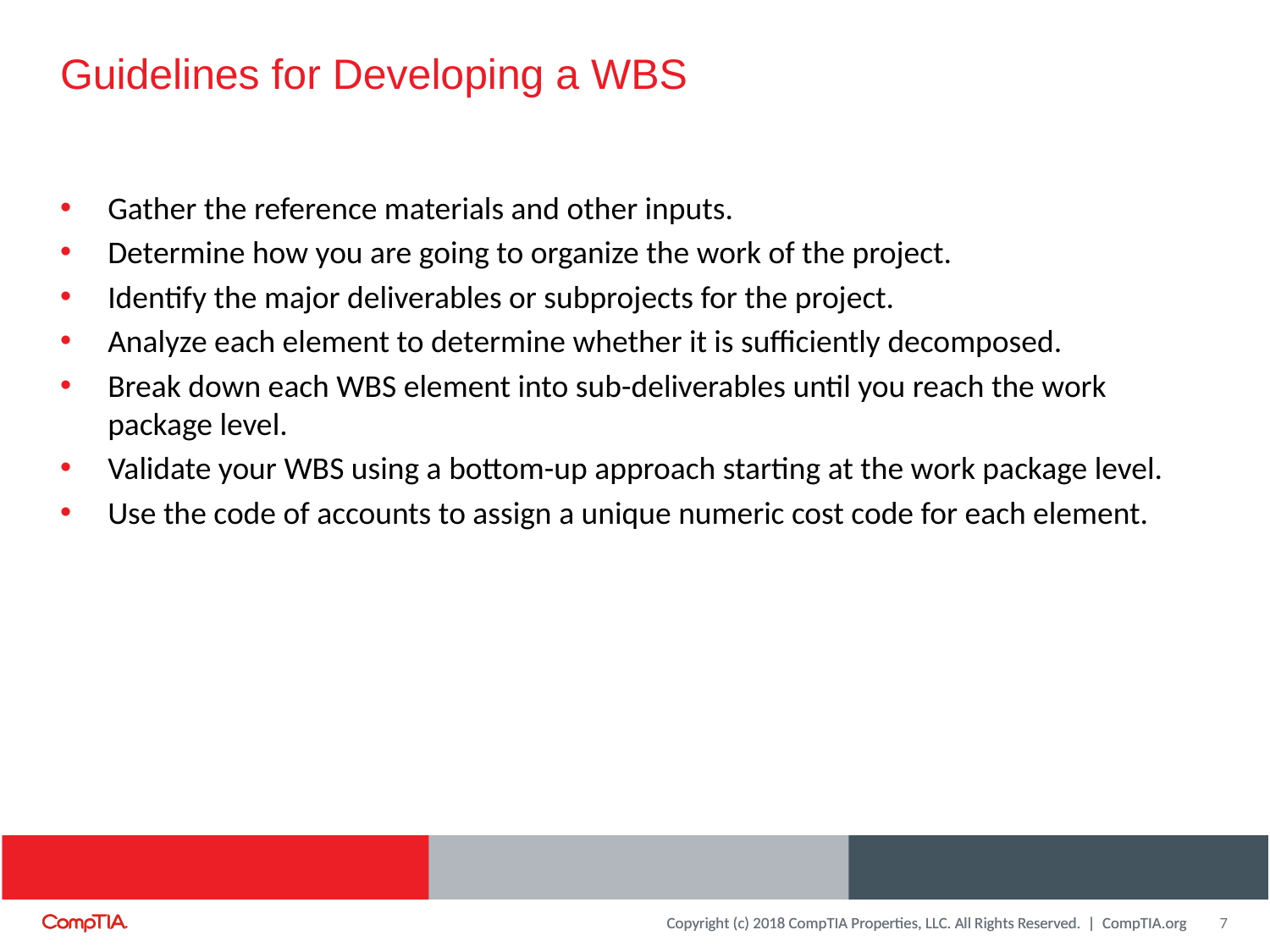

# Guidelines for Developing a WBS
Gather the reference materials and other inputs.
Determine how you are going to organize the work of the project.
Identify the major deliverables or subprojects for the project.
Analyze each element to determine whether it is sufficiently decomposed.
Break down each WBS element into sub-deliverables until you reach the work package level.
Validate your WBS using a bottom-up approach starting at the work package level.
Use the code of accounts to assign a unique numeric cost code for each element.

7